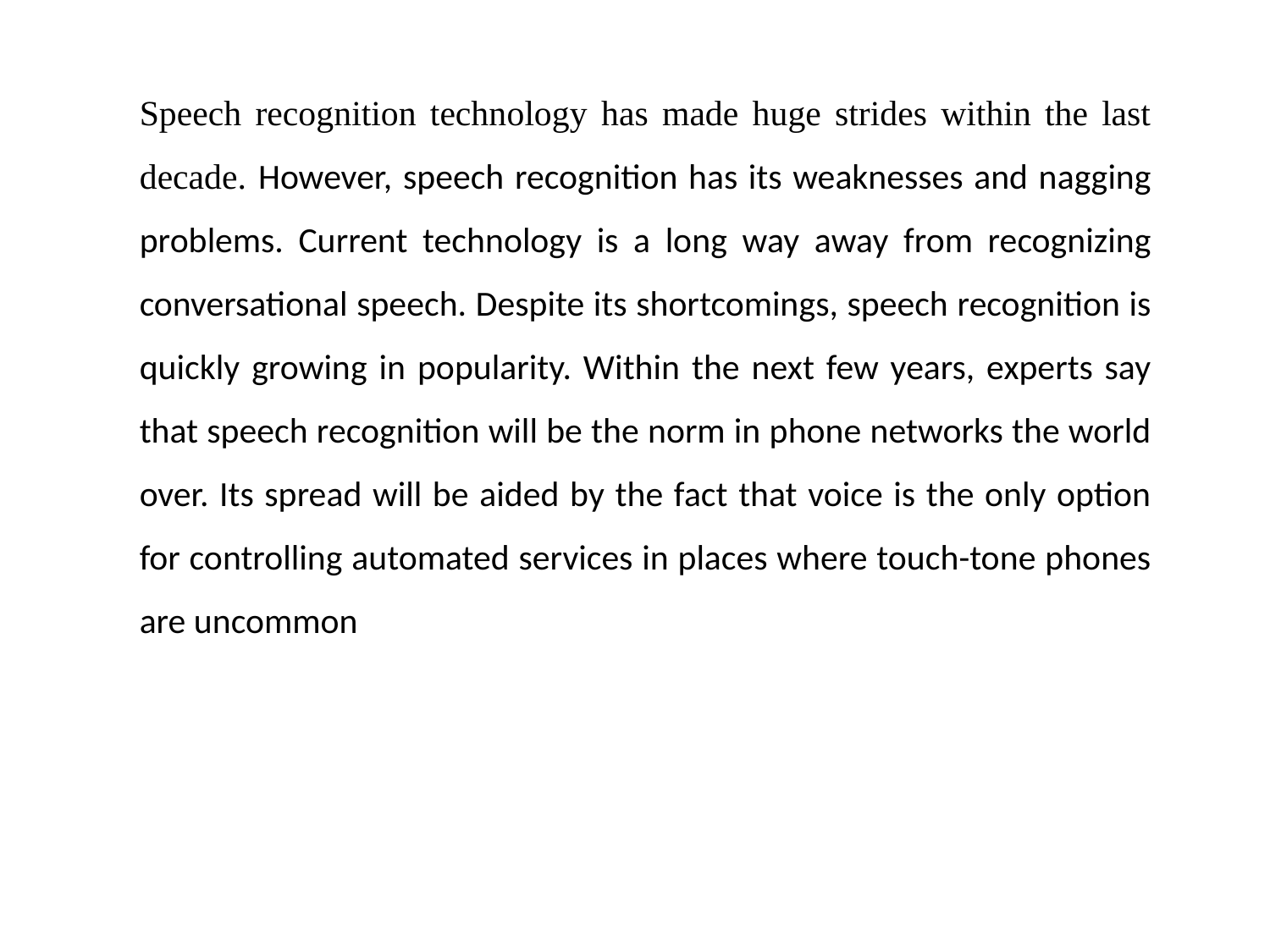

Speech recognition technology has made huge strides within the last decade. However, speech recognition has its weaknesses and nagging problems. Current technology is a long way away from recognizing conversational speech. Despite its shortcomings, speech recognition is quickly growing in popularity. Within the next few years, experts say that speech recognition will be the norm in phone networks the world over. Its spread will be aided by the fact that voice is the only option for controlling automated services in places where touch-tone phones are uncommon